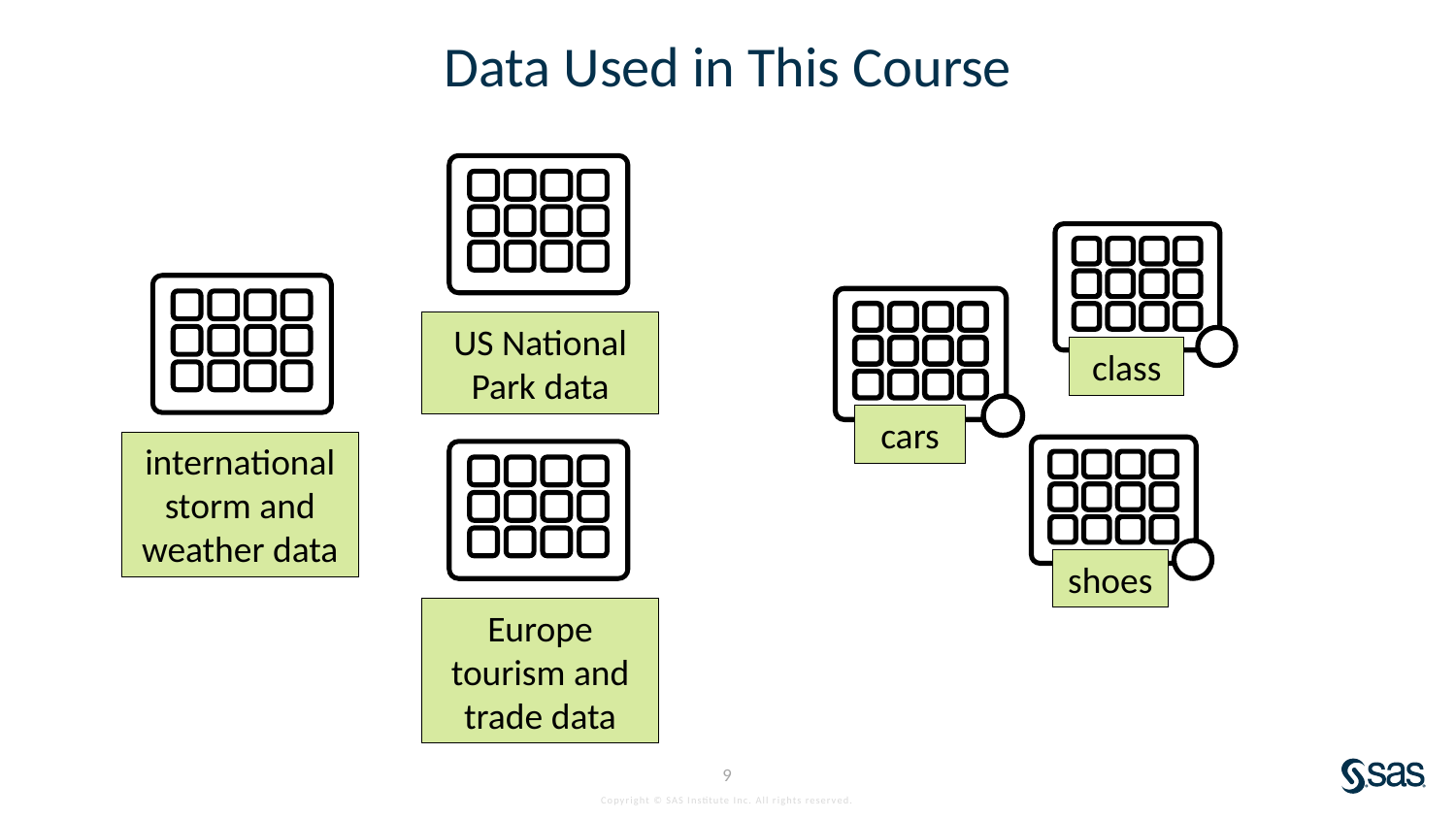

# Data Used in This Course

US National Park data
class
cars
international storm and weather data

shoes
Europe tourism and trade data